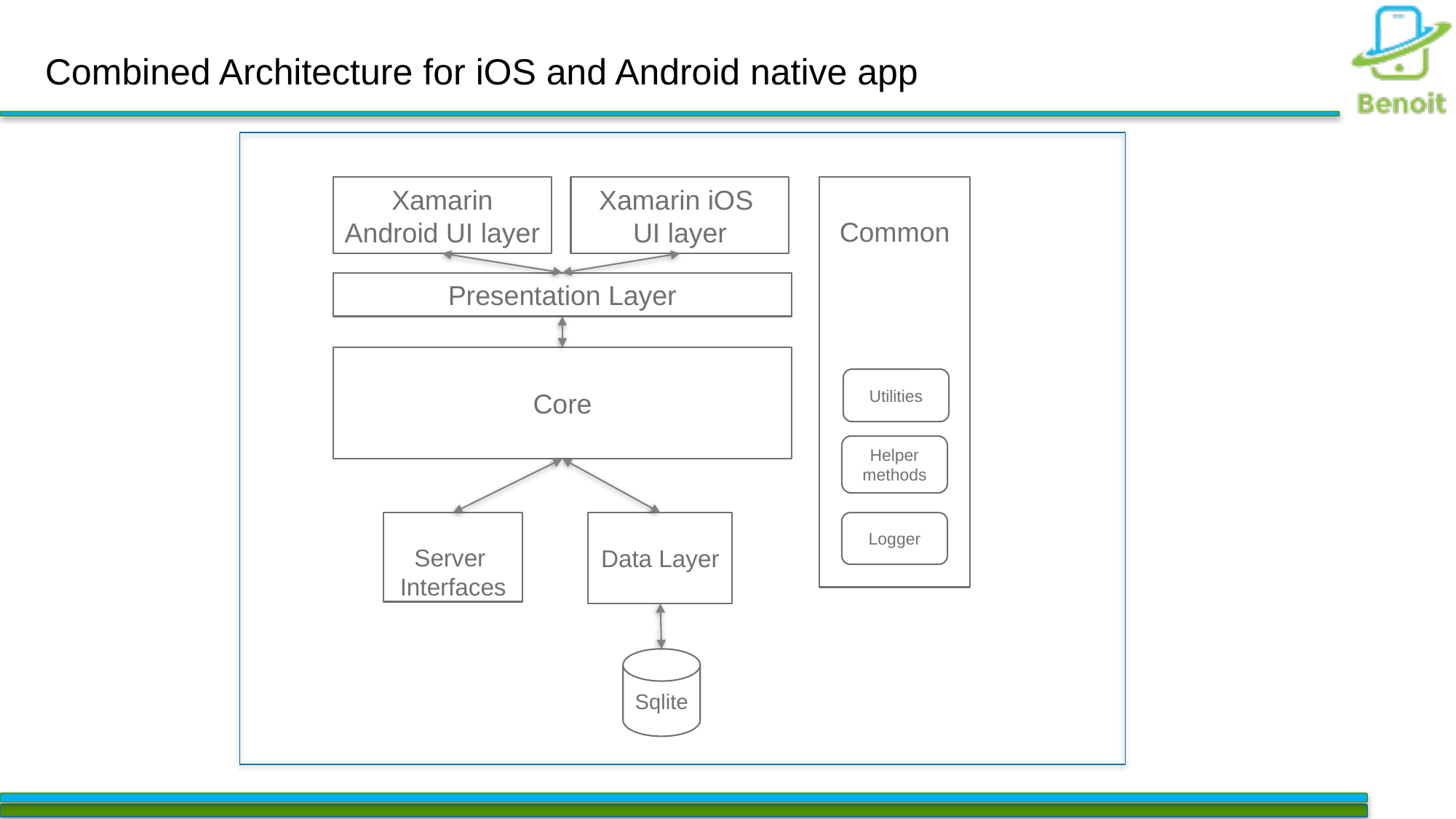

# Combined Architecture for iOS and Android native app

Xamarin Android UI layer
Xamarin iOS
UI layer

Common

Presentation Layer
Core
Utilities
Helper methods

Server
Interfaces
Data Layer
Logger
Sqlite